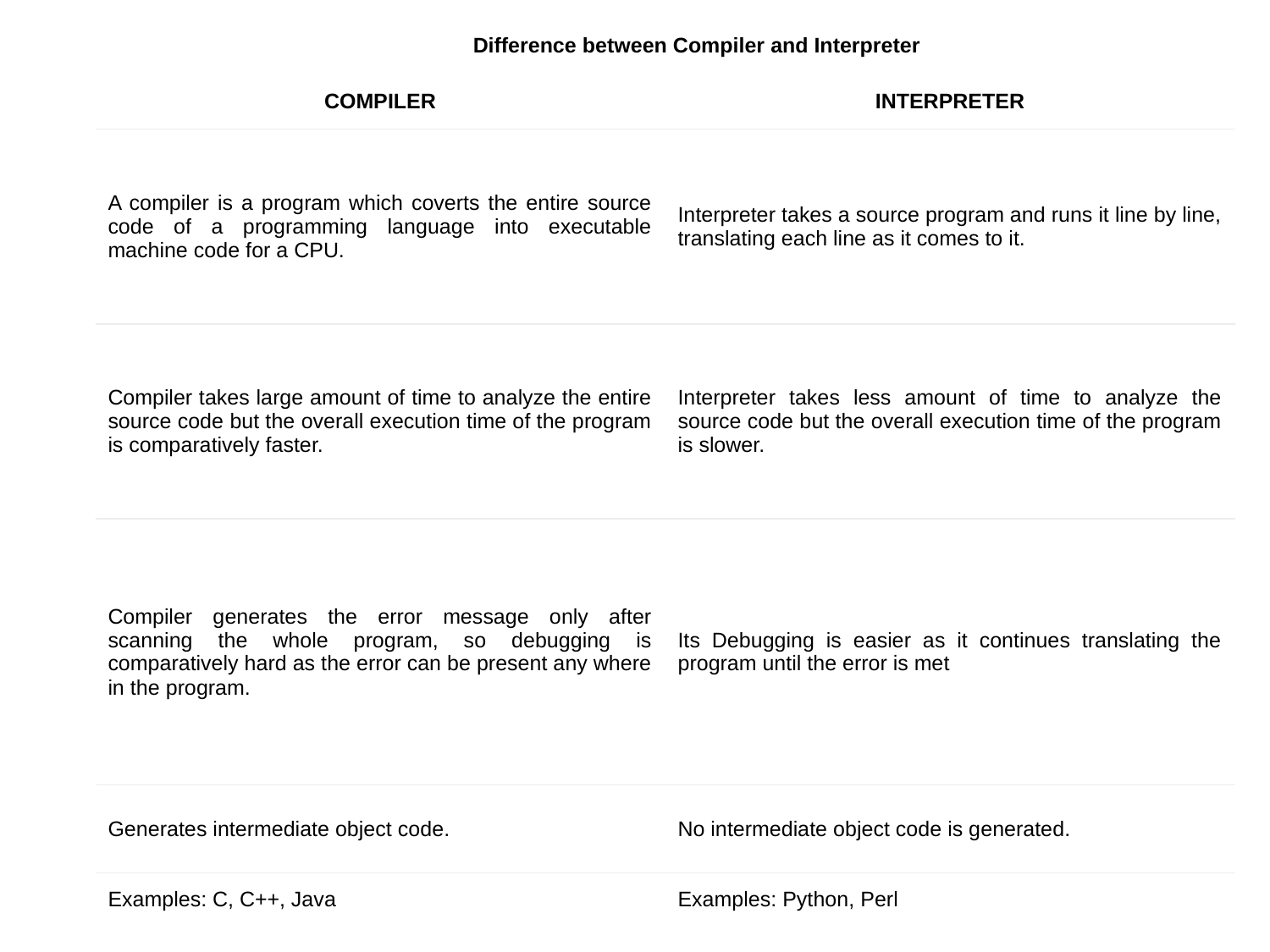

Difference between Compiler and Interpreter
| COMPILER | INTERPRETER |
| --- | --- |
| A compiler is a program which coverts the entire source code of a programming language into executable machine code for a CPU. | Interpreter takes a source program and runs it line by line, translating each line as it comes to it. |
| Compiler takes large amount of time to analyze the entire source code but the overall execution time of the program is comparatively faster. | Interpreter takes less amount of time to analyze the source code but the overall execution time of the program is slower. |
| Compiler generates the error message only after scanning the whole program, so debugging is comparatively hard as the error can be present any where in the program. | Its Debugging is easier as it continues translating the program until the error is met |
| Generates intermediate object code. | No intermediate object code is generated. |
| Examples: C, C++, Java | Examples: Python, Perl |